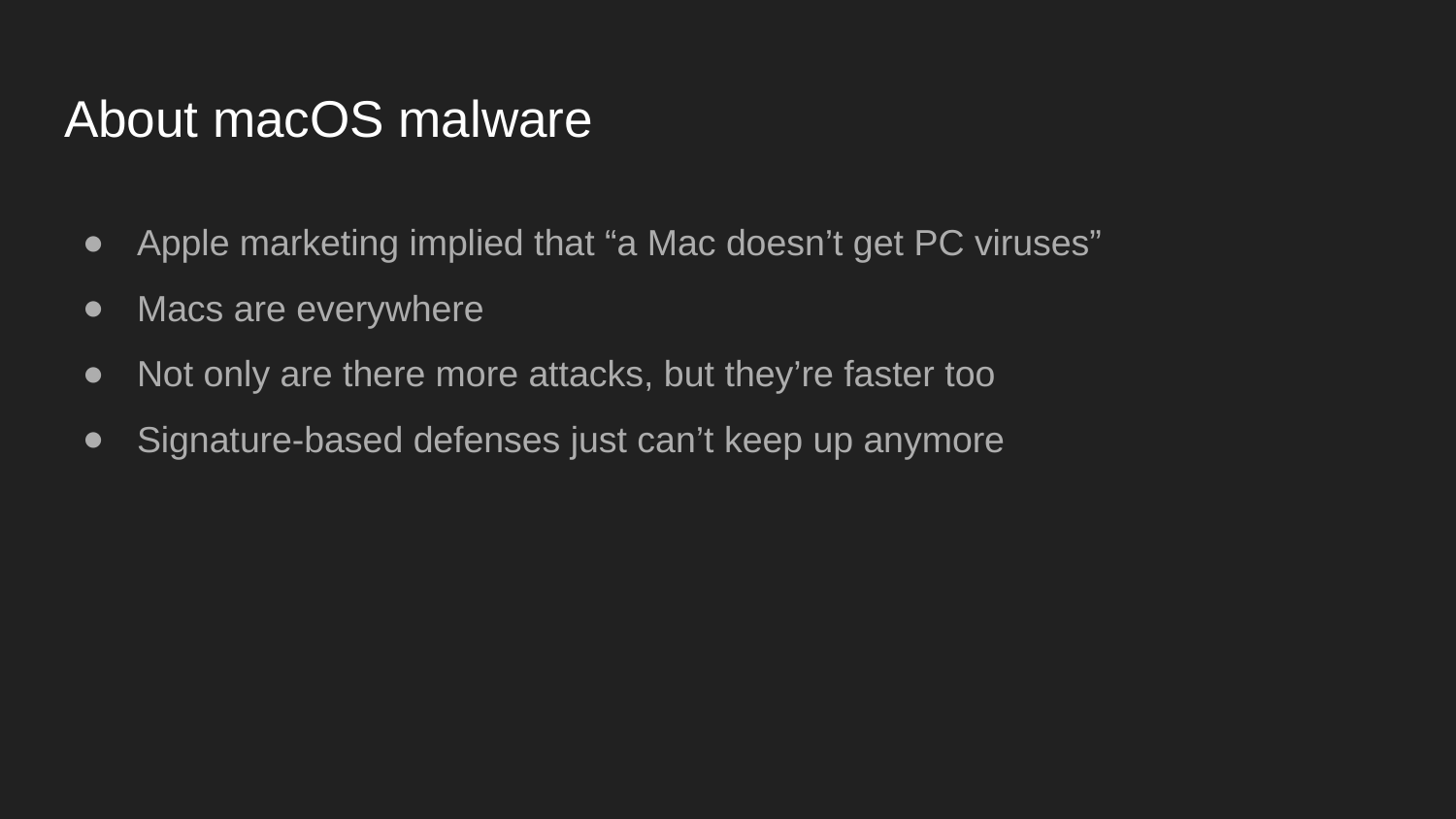

# About macOS malware
Apple marketing implied that “a Mac doesn’t get PC viruses”
Macs are everywhere
Not only are there more attacks, but they’re faster too
Signature-based defenses just can’t keep up anymore